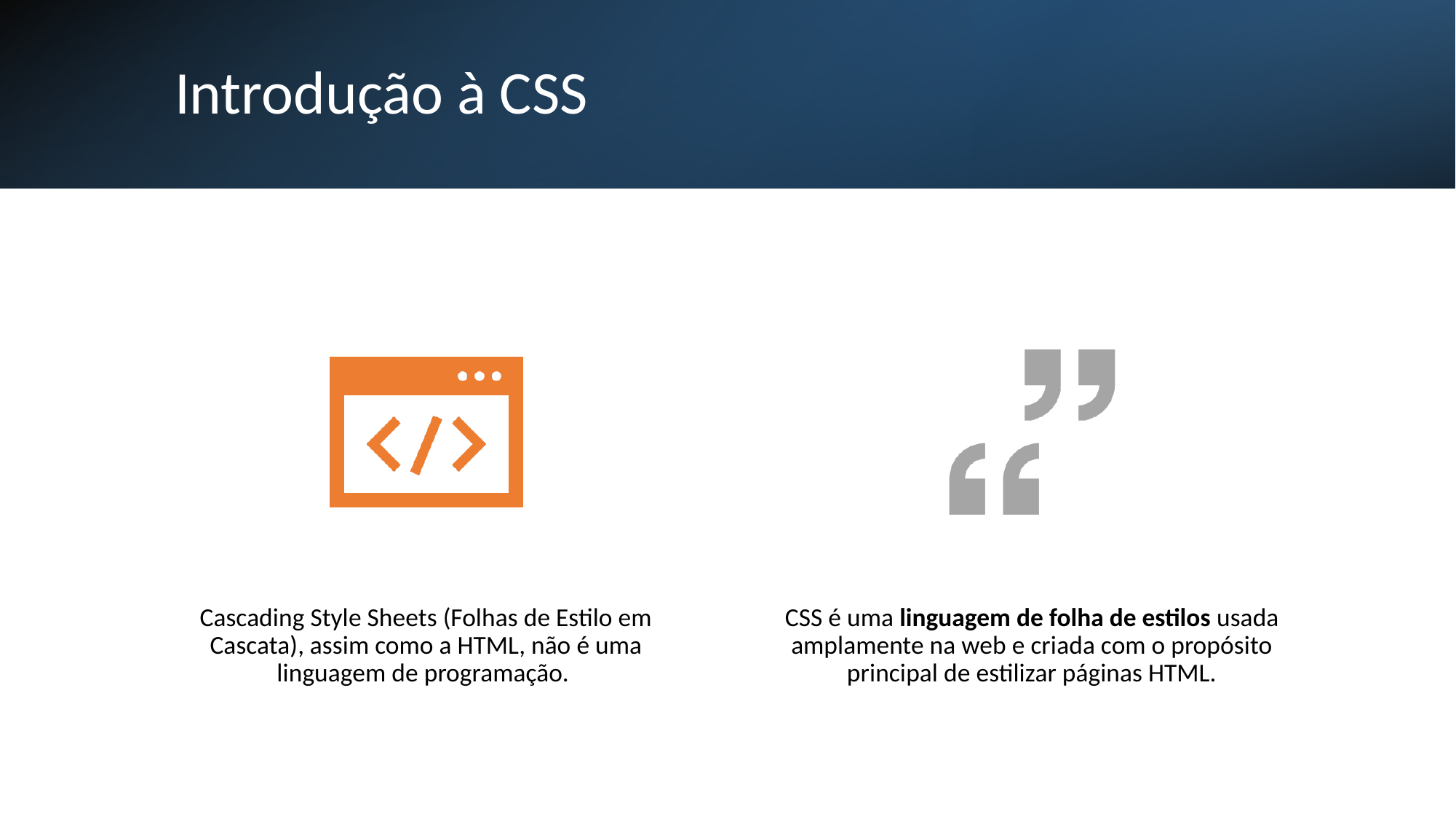

# Introdução à CSS
Cascading Style Sheets (Folhas de Estilo em Cascata), assim como a HTML, não é uma linguagem de programação.
CSS é uma linguagem de folha de estilos usada amplamente na web e criada com o propósito principal de estilizar páginas HTML.